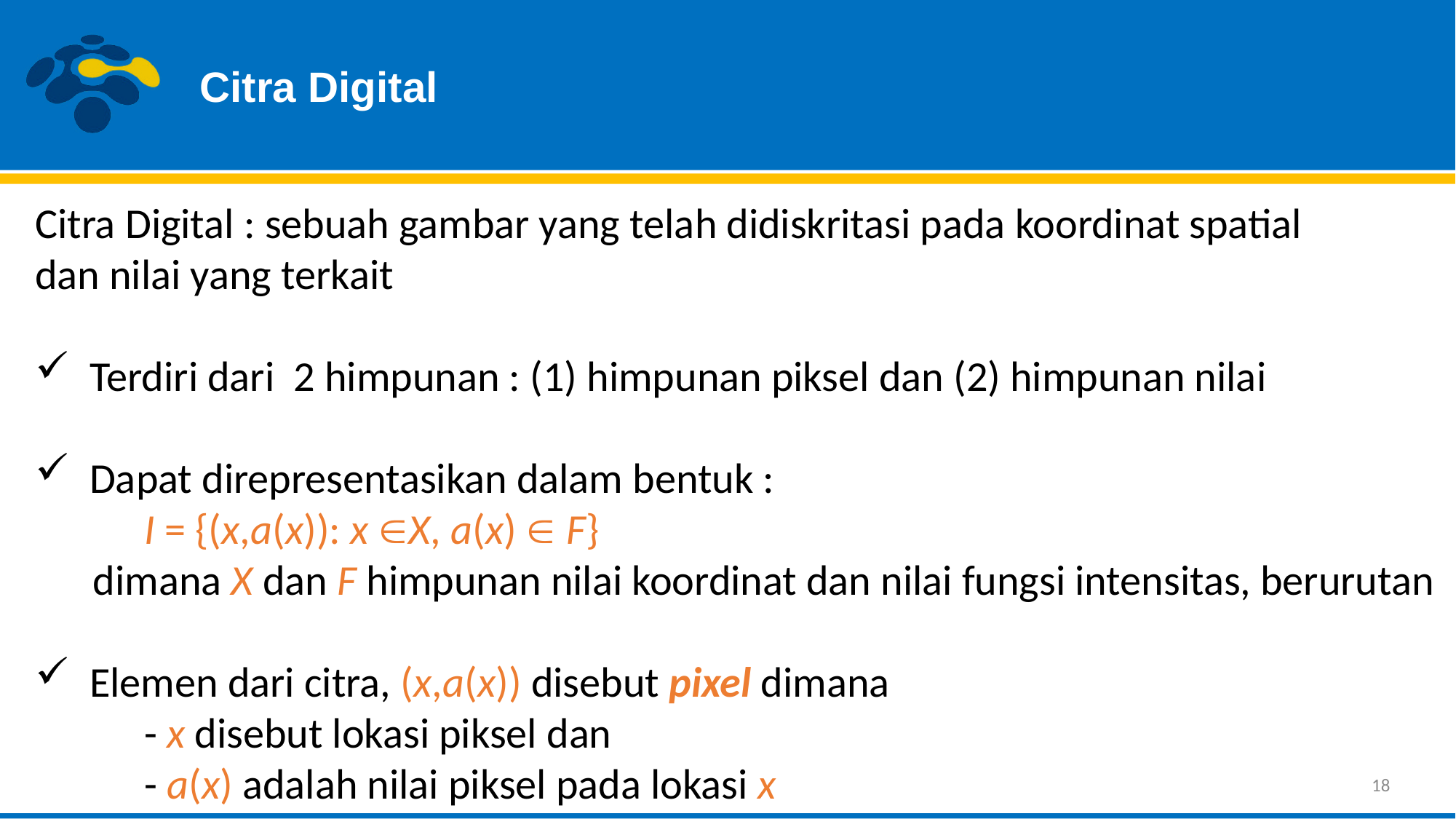

Citra Digital
Citra Digital : sebuah gambar yang telah didiskritasi pada koordinat spatial
dan nilai yang terkait

Terdiri dari  2 himpunan : (1) himpunan piksel dan (2) himpunan nilai

Dapat direpresentasikan dalam bentuk :
	I = {(x,a(x)): x ∈X, a(x) ∈ F}
      dimana X dan F himpunan nilai koordinat dan nilai fungsi intensitas, berurutan

Elemen dari citra, (x,a(x)) disebut pixel dimana
	- x disebut lokasi piksel dan
	- a(x) adalah nilai piksel pada lokasi x
18